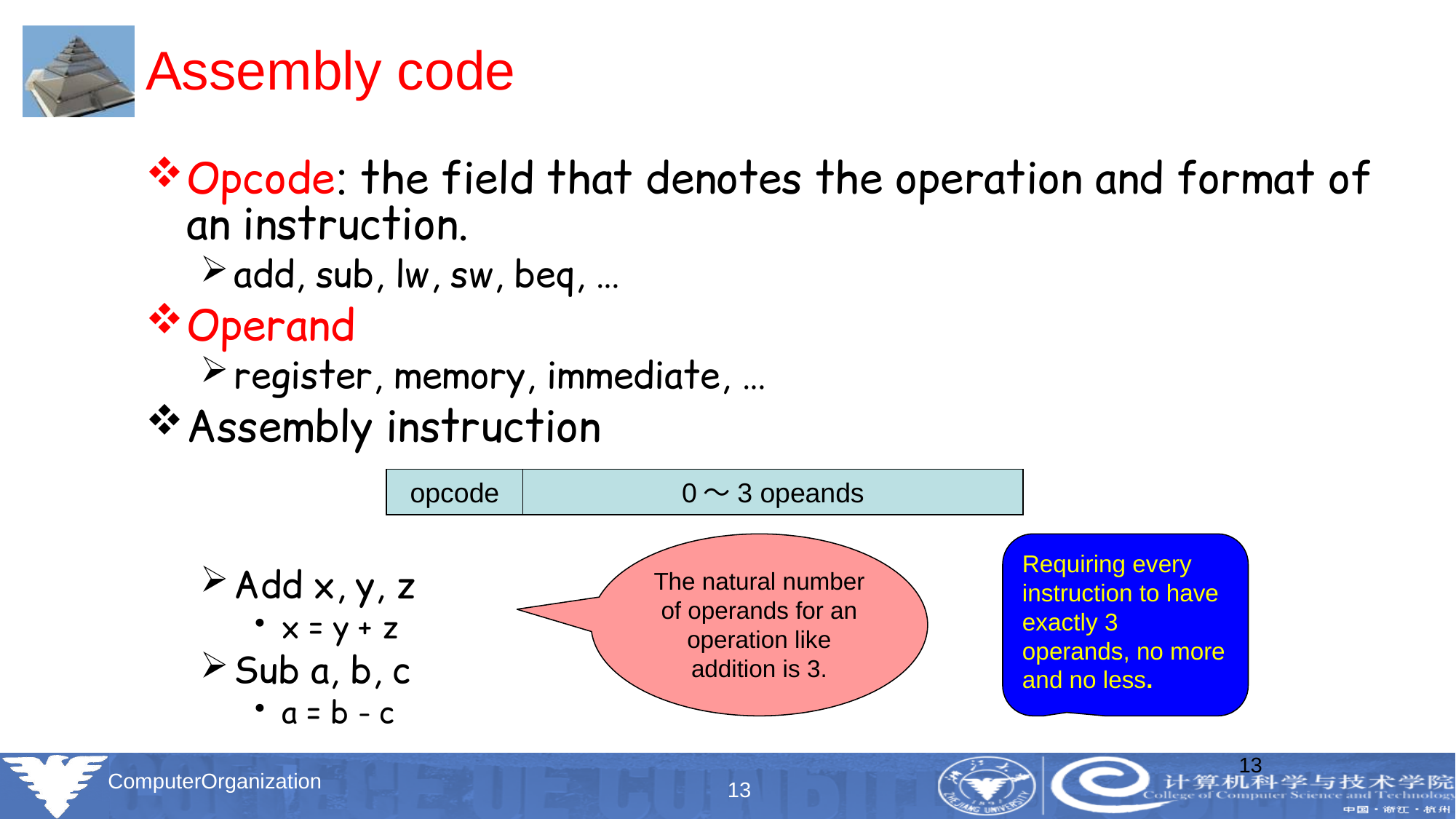

# Assembly code
Opcode: the field that denotes the operation and format of an instruction.
add, sub, lw, sw, beq, …
Operand
register, memory, immediate, …
Assembly instruction

Add x, y, z
x = y + z
Sub a, b, c
a = b - c
opcode
0～3 opeands
The natural number of operands for an operation like addition is 3.
Requiring every instruction to have exactly 3 operands, no more and no less.
13